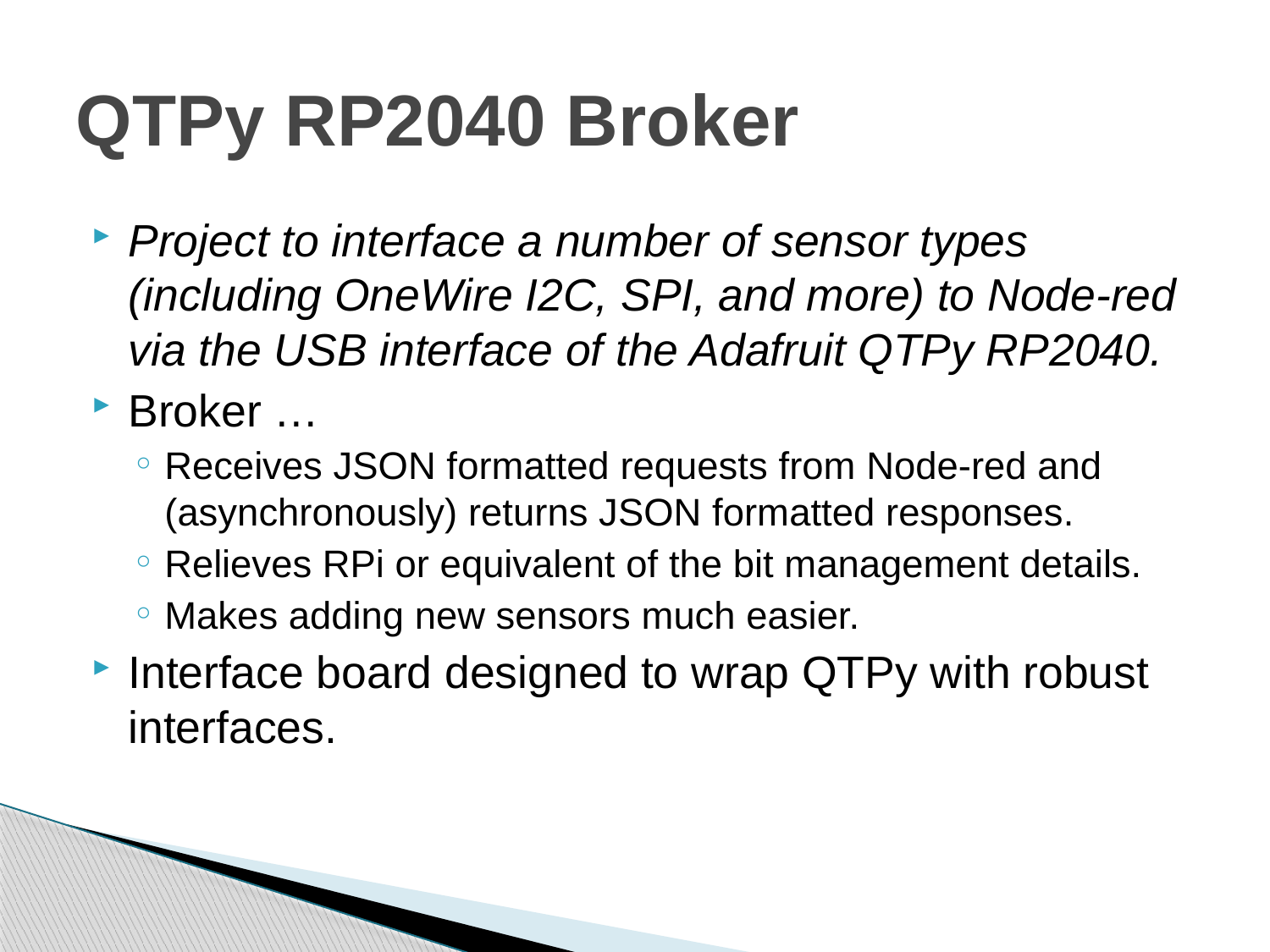

# QTPy RP2040 Broker
Project to interface a number of sensor types (including OneWire I2C, SPI, and more) to Node-red via the USB interface of the Adafruit QTPy RP2040.
Broker …
Receives JSON formatted requests from Node-red and (asynchronously) returns JSON formatted responses.
Relieves RPi or equivalent of the bit management details.
Makes adding new sensors much easier.
Interface board designed to wrap QTPy with robust interfaces.